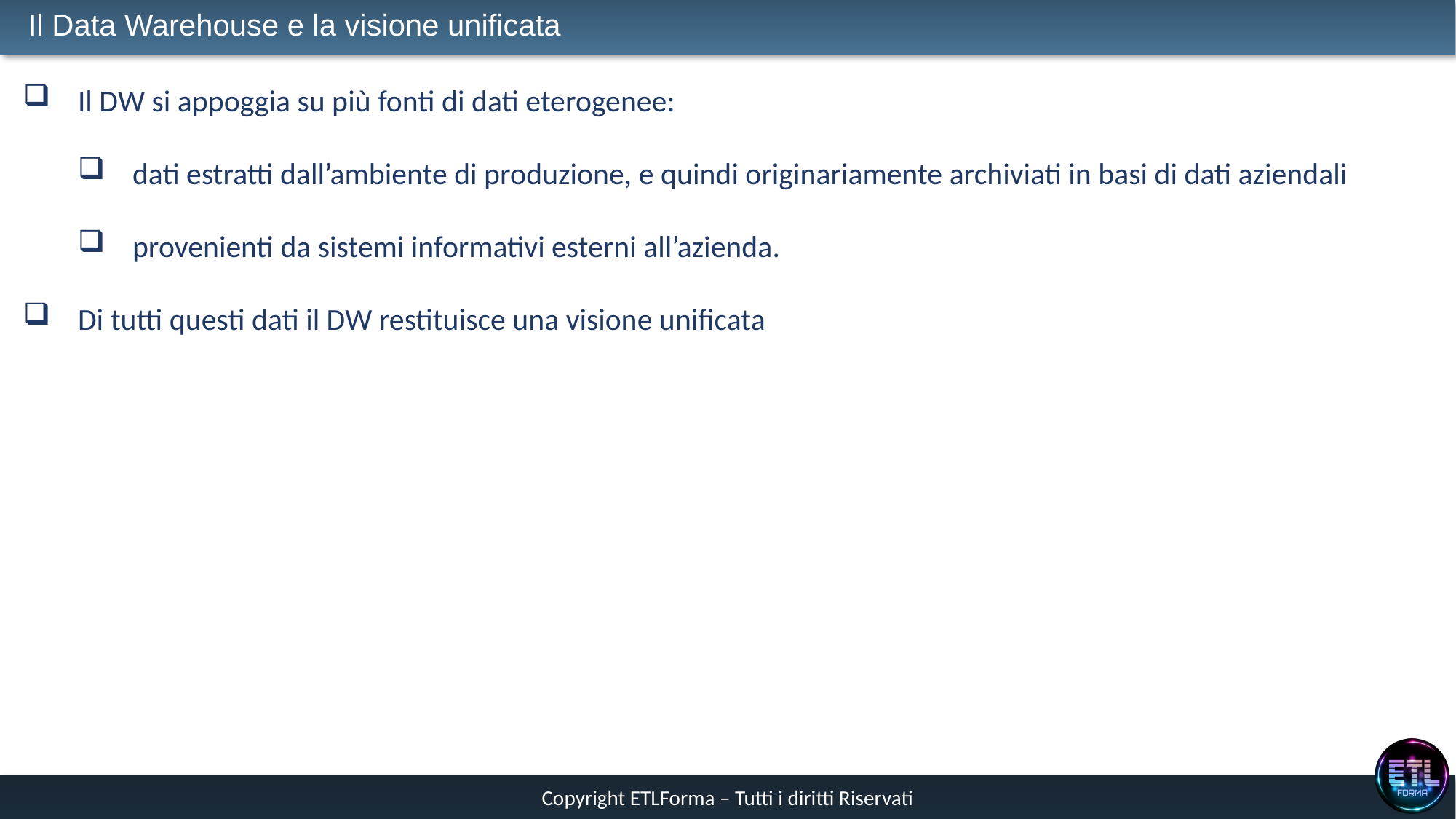

# Il Data Warehouse e la visione unificata
Il DW si appoggia su più fonti di dati eterogenee:

dati estratti dall’ambiente di produzione, e quindi originariamente archiviati in basi di dati aziendali

provenienti da sistemi informativi esterni all’azienda.

Di tutti questi dati il DW restituisce una visione unificata